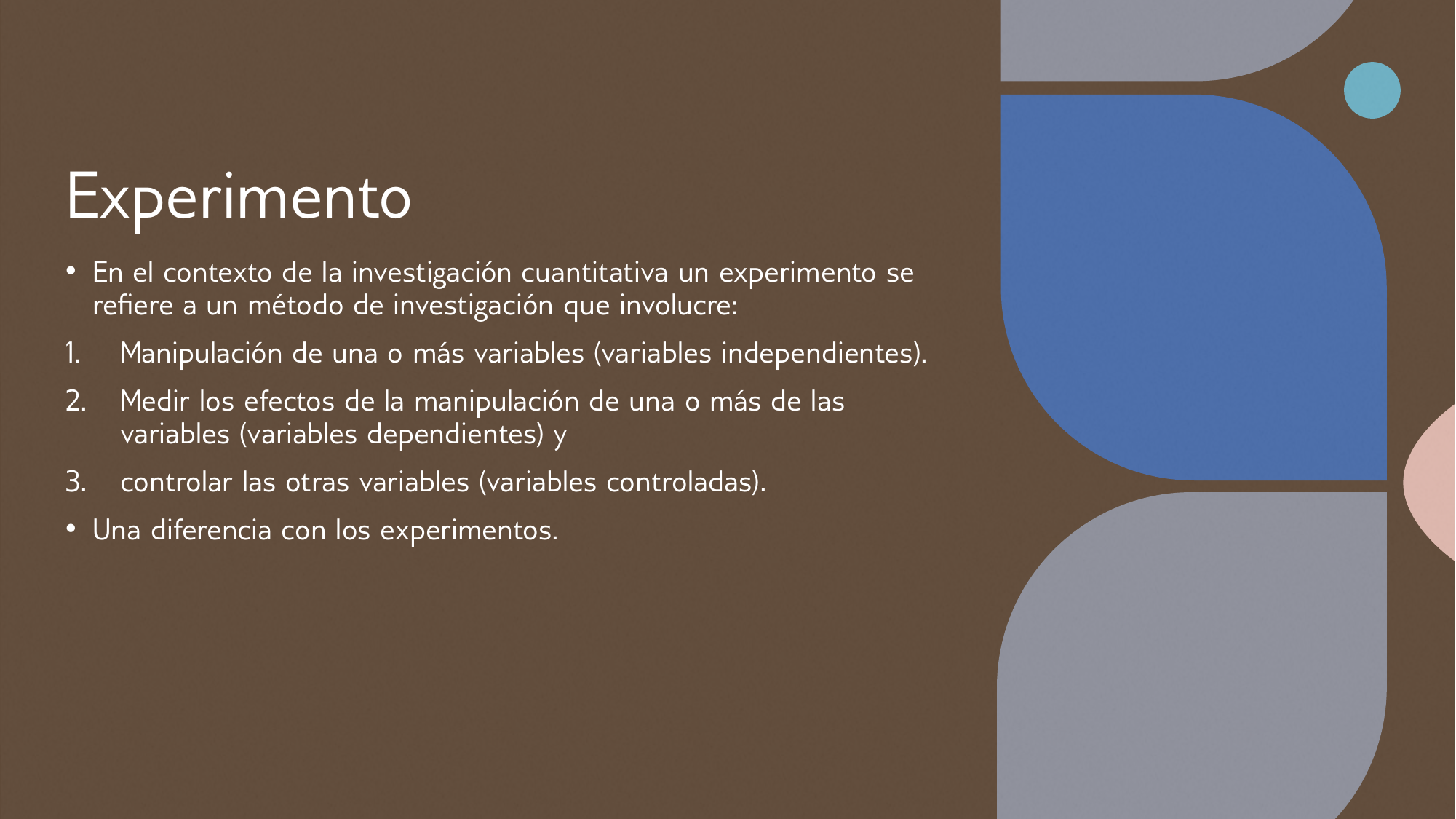

# Experimento
En el contexto de la investigación cuantitativa un experimento se refiere a un método de investigación que involucre:
Manipulación de una o más variables (variables independientes).
Medir los efectos de la manipulación de una o más de las variables (variables dependientes) y
controlar las otras variables (variables controladas).
Una diferencia con los experimentos.